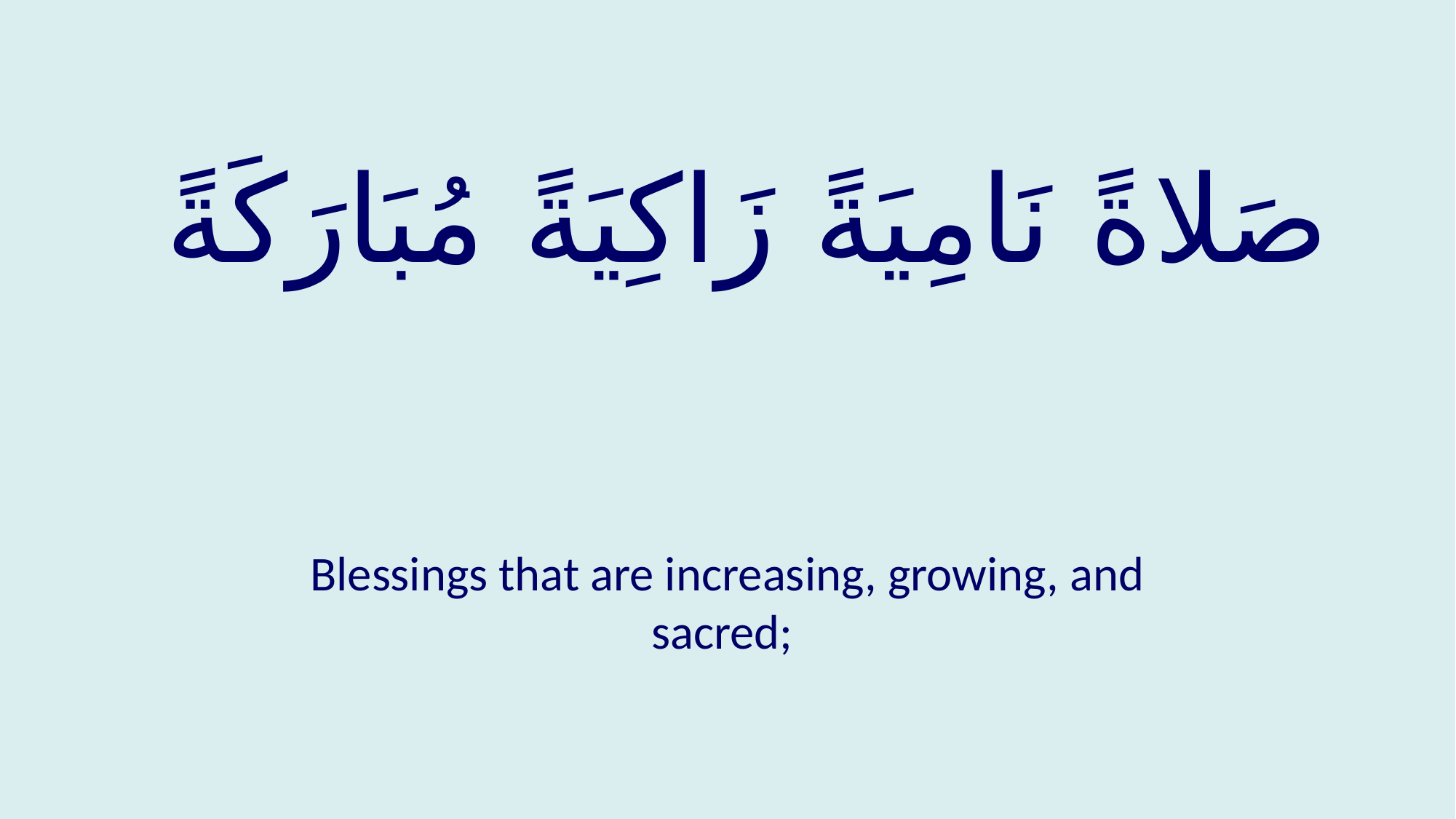

# صَلاةً نَامِيَةً زَاكِيَةً مُبَارَكَةً
Blessings that are increasing, growing, and sacred;